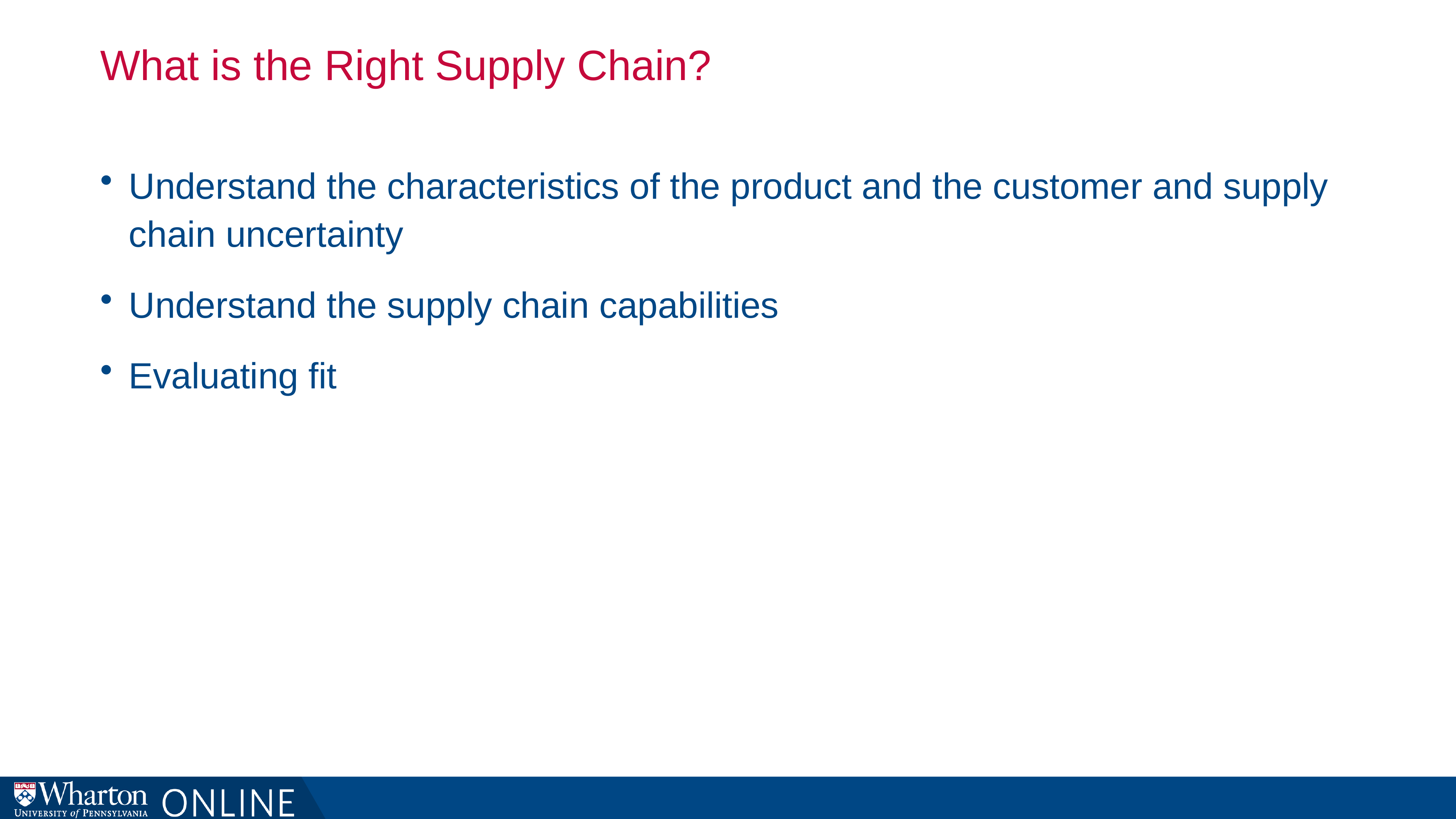

# What is the Right Supply Chain?
Understand the characteristics of the product and the customer and supply chain uncertainty
Understand the supply chain capabilities
Evaluating fit